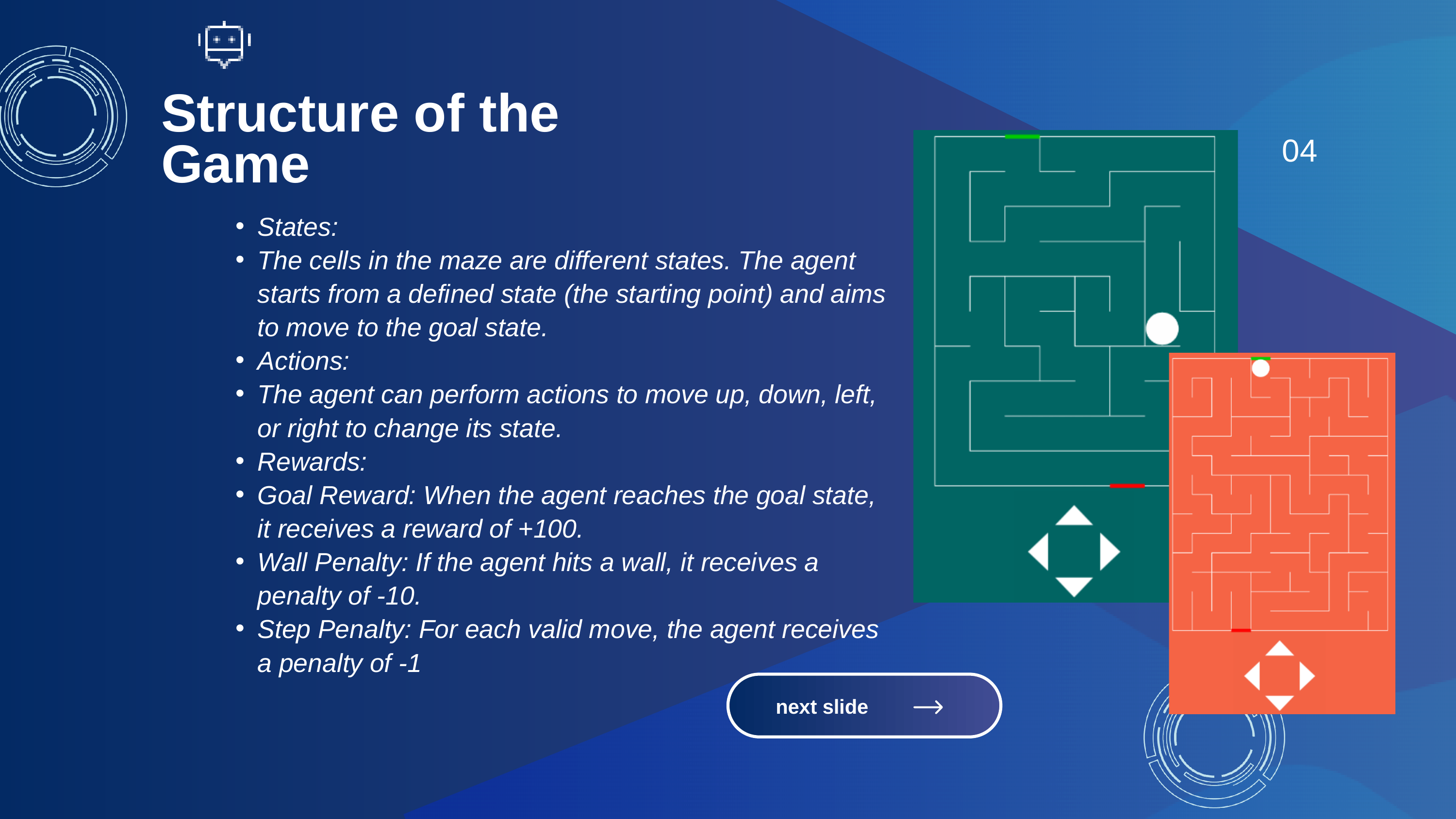

Structure of the Game
04

States:
The cells in the maze are different states. The agent starts from a defined state (the starting point) and aims to move to the goal state.
Actions:
The agent can perform actions to move up, down, left, or right to change its state.
Rewards:
Goal Reward: When the agent reaches the goal state, it receives a reward of +100.
Wall Penalty: If the agent hits a wall, it receives a penalty of -10.
Step Penalty: For each valid move, the agent receives a penalty of -1

next slide